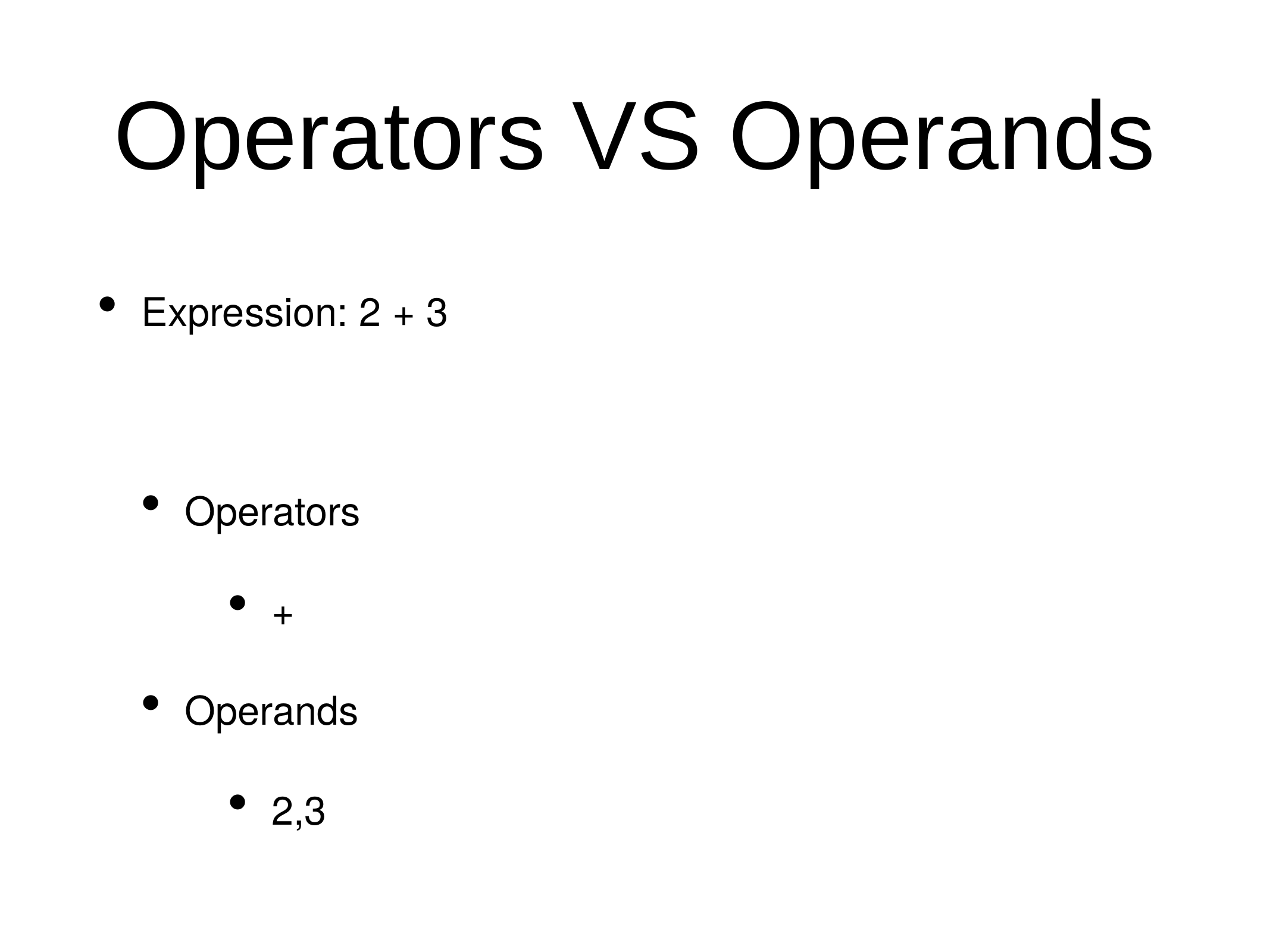

# Operators VS Operands
Expression: 2 + 3

Operators
+
Operands
2,3